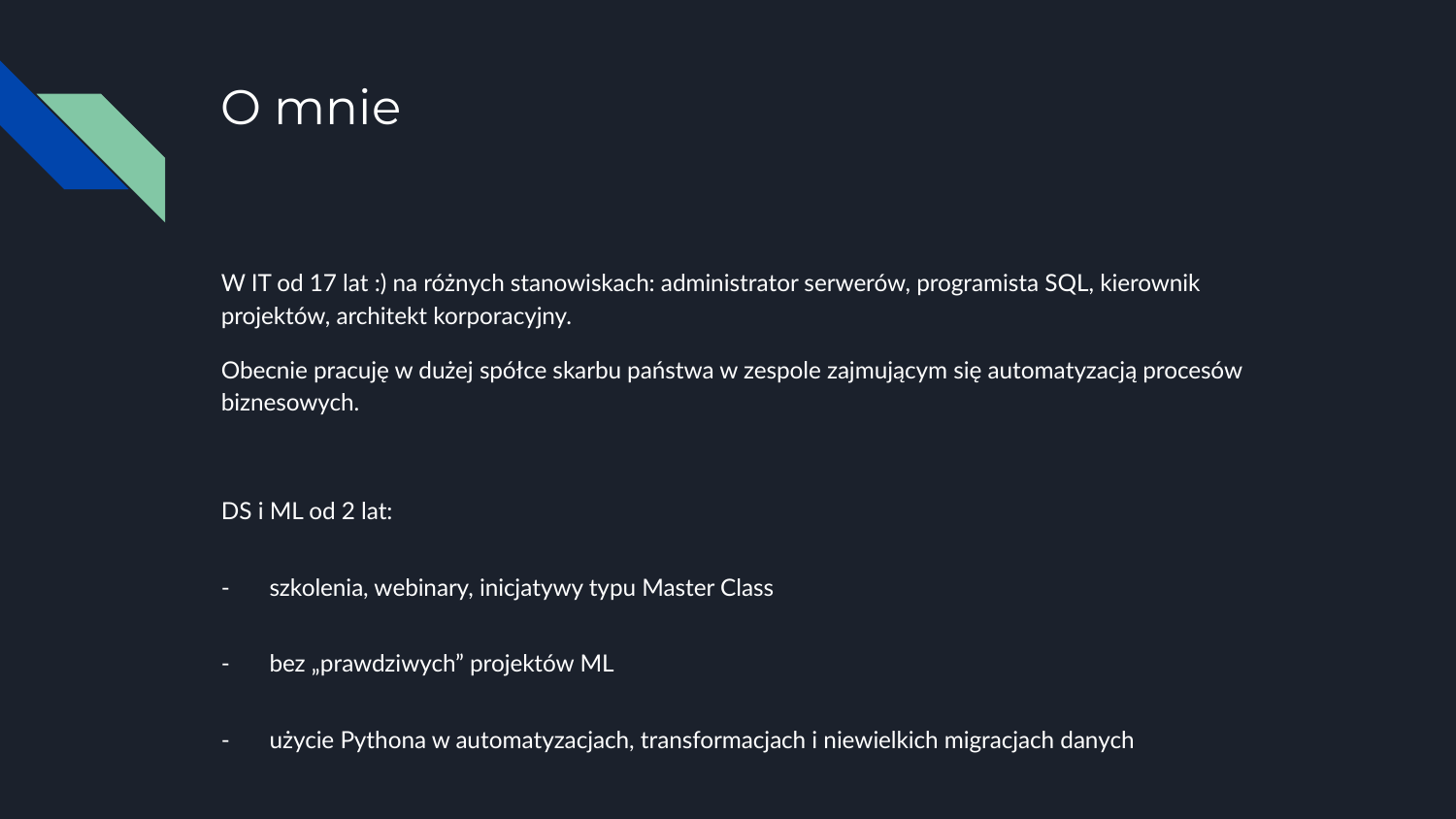

# O mnie
W IT od 17 lat :) na różnych stanowiskach: administrator serwerów, programista SQL, kierownik projektów, architekt korporacyjny.
Obecnie pracuję w dużej spółce skarbu państwa w zespole zajmującym się automatyzacją procesów biznesowych.

DS i ML od 2 lat:
szkolenia, webinary, inicjatywy typu Master Class
bez „prawdziwych” projektów ML
użycie Pythona w automatyzacjach, transformacjach i niewielkich migracjach danych